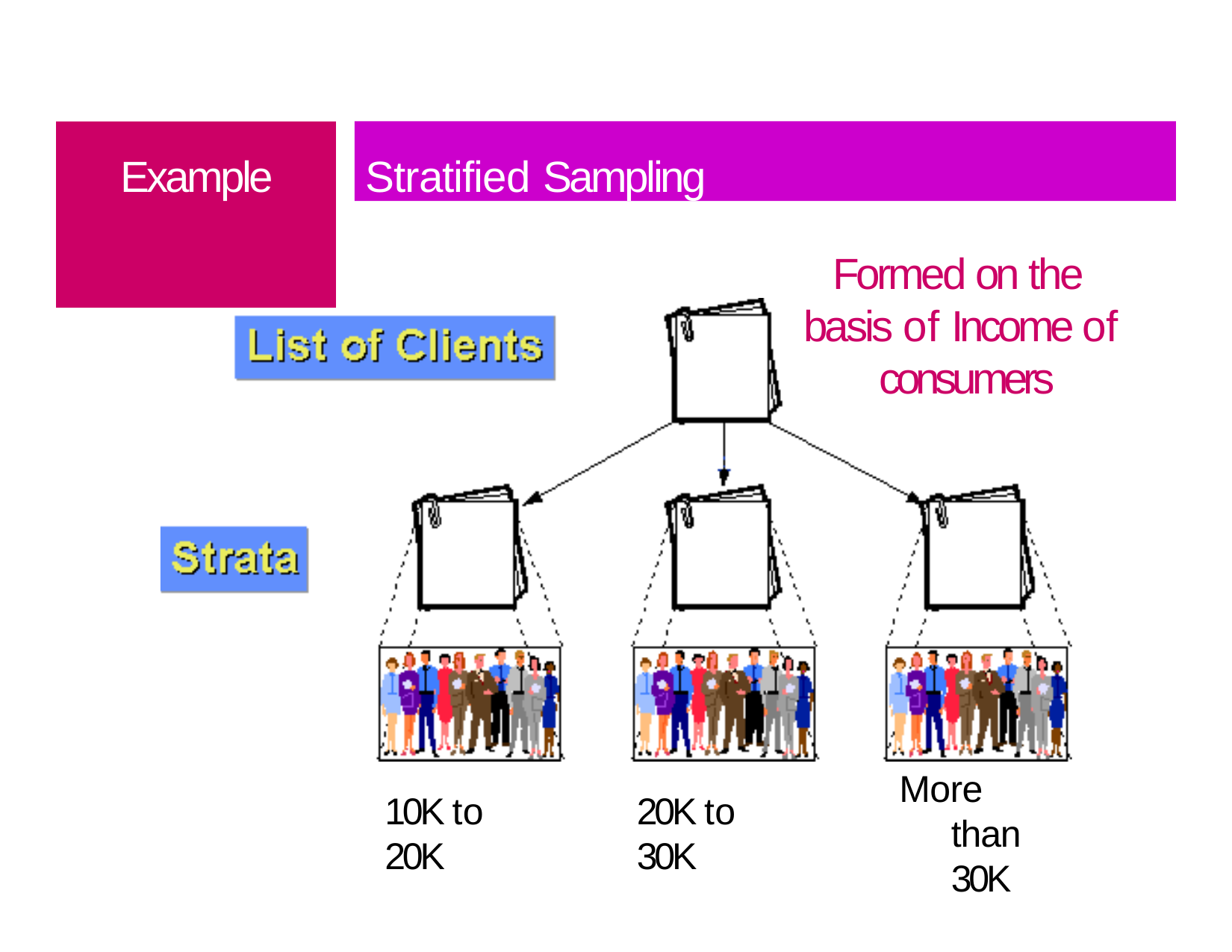

# Example
Stratified Sampling
Formed on the  basis of Income of  consumers

More than  30K
10K to 20K
20K to 30K